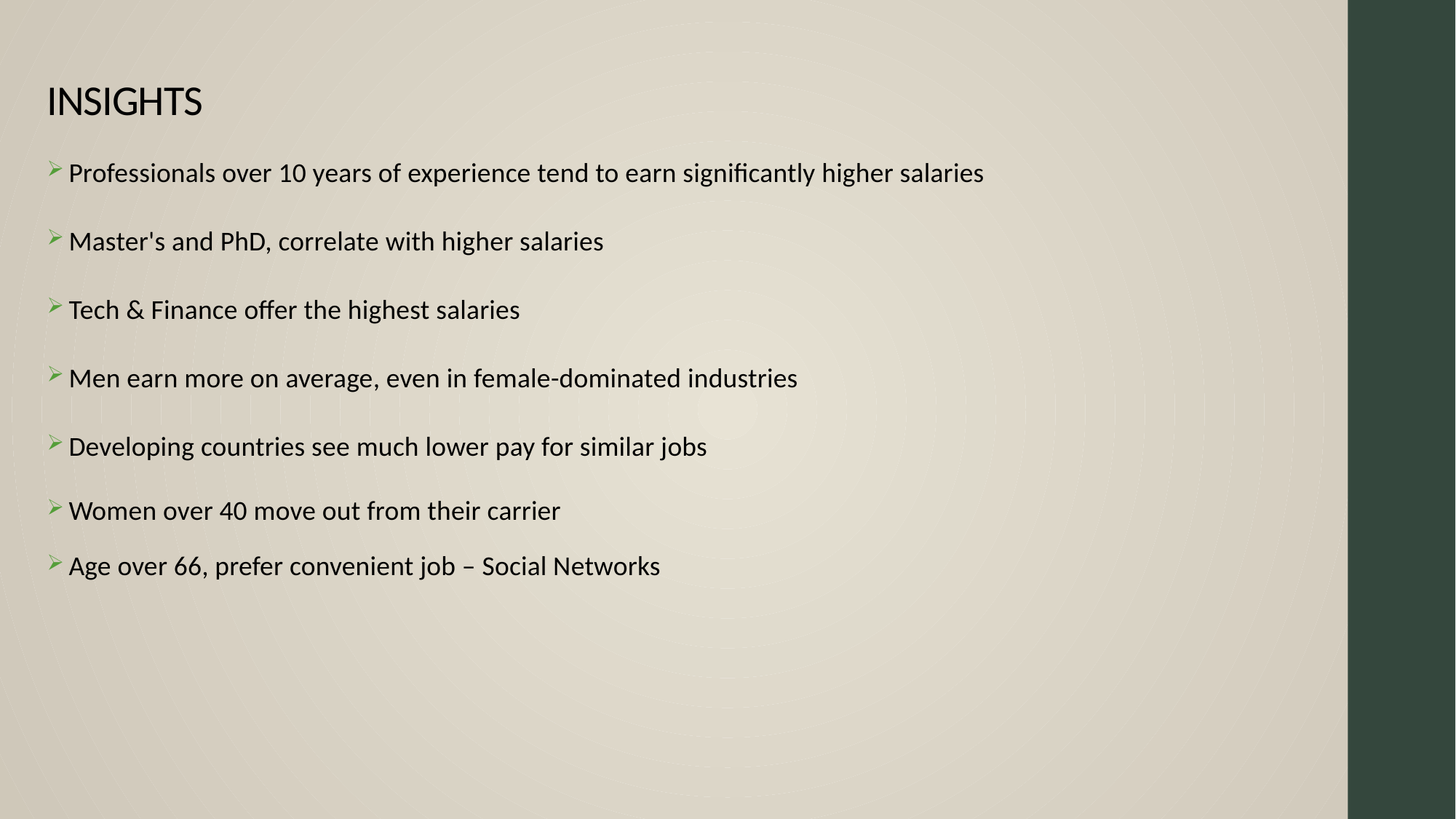

# INSIGHTS
Professionals over 10 years of experience tend to earn significantly higher salaries
Master's and PhD, correlate with higher salaries
Tech & Finance offer the highest salaries
Men earn more on average, even in female-dominated industries
Developing countries see much lower pay for similar jobs
Women over 40 move out from their carrier
Age over 66, prefer convenient job – Social Networks